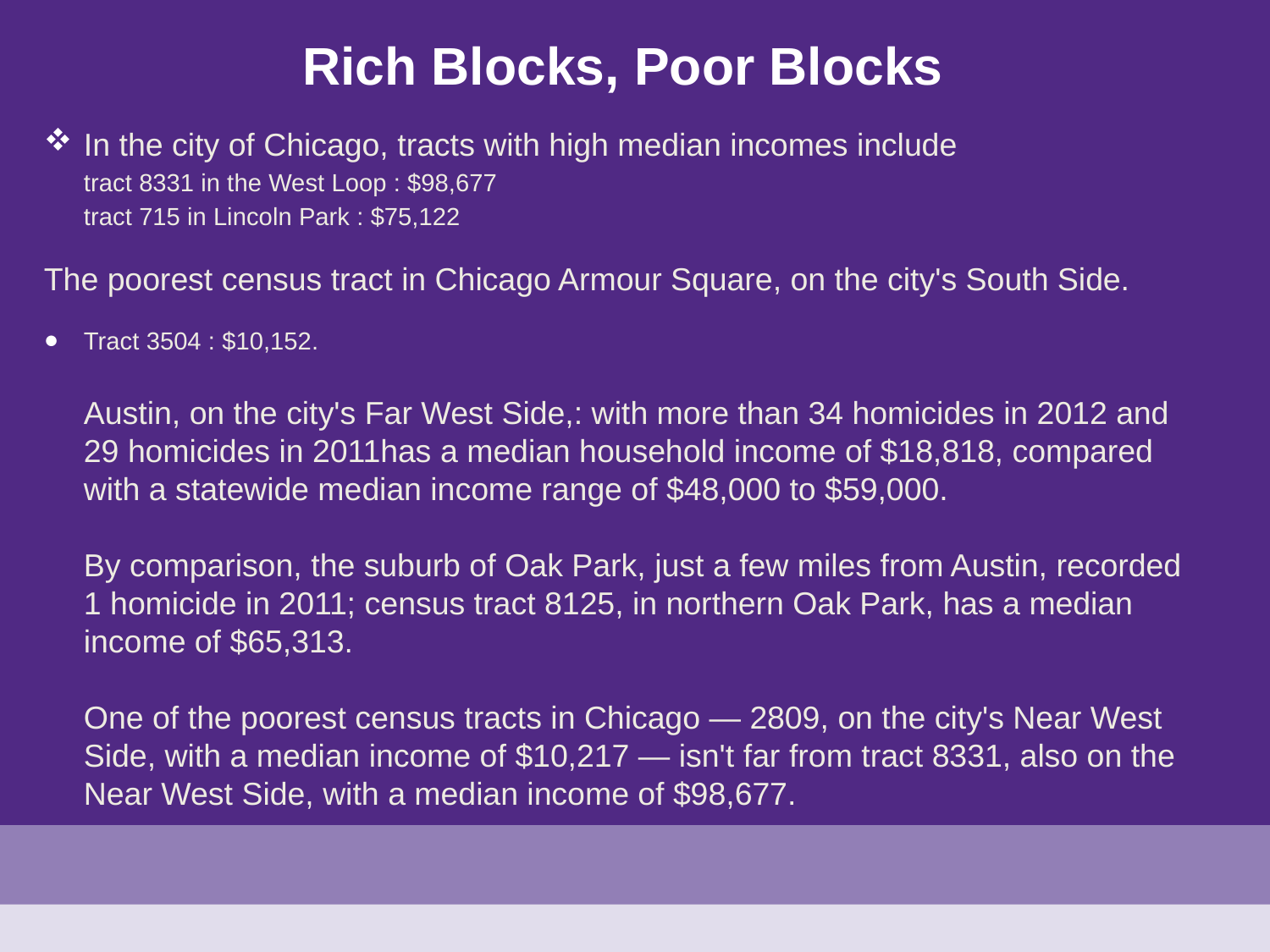

Rich Blocks, Poor Blocks
In the city of Chicago, tracts with high median incomes include
tract 8331 in the West Loop : $98,677
tract 715 in Lincoln Park : $75,122
The poorest census tract in Chicago Armour Square, on the city's South Side.
Tract 3504 : $10,152.
Austin, on the city's Far West Side,: with more than 34 homicides in 2012 and 29 homicides in 2011has a median household income of $18,818, compared with a statewide median income range of $48,000 to $59,000.
By comparison, the suburb of Oak Park, just a few miles from Austin, recorded 1 homicide in 2011; census tract 8125, in northern Oak Park, has a median income of $65,313.
One of the poorest census tracts in Chicago — 2809, on the city's Near West Side, with a median income of $10,217 — isn't far from tract 8331, also on the Near West Side, with a median income of $98,677.